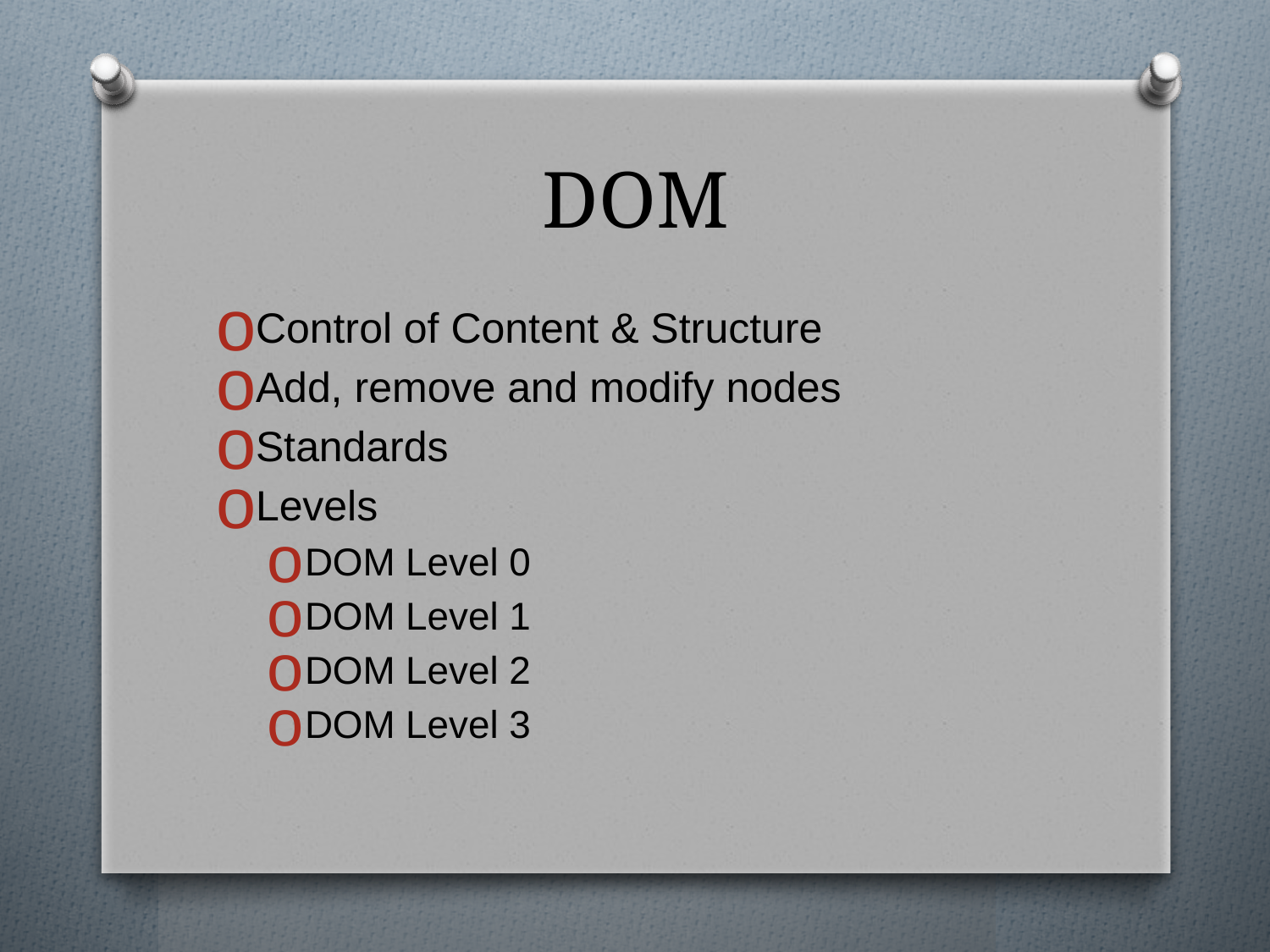

# DOM
Control of Content & Structure
Add, remove and modify nodes
Standards
Levels
DOM Level 0
DOM Level 1
DOM Level 2
DOM Level 3